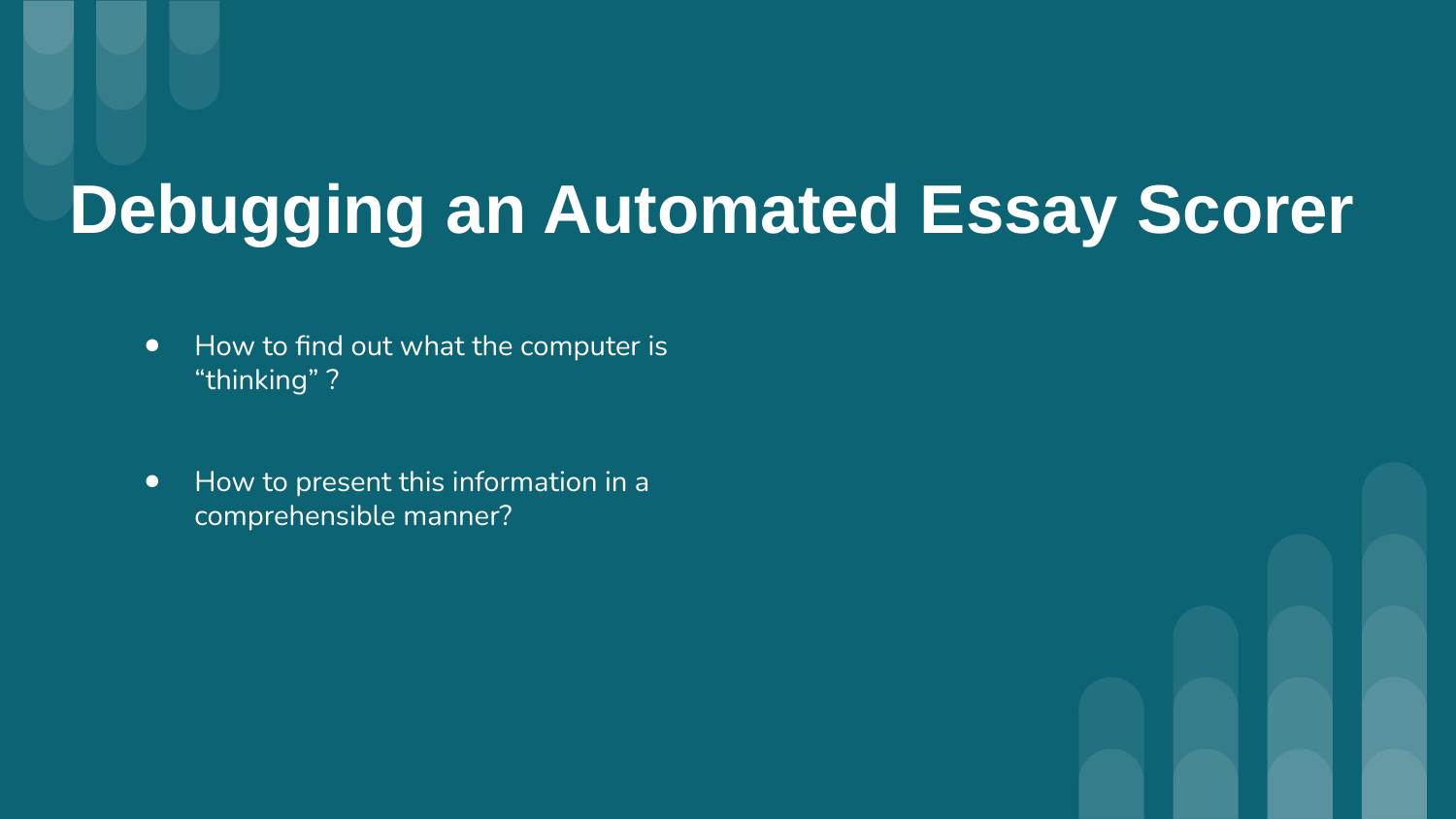

# Debugging an Automated Essay Scorer
How to find out what the computer is “thinking” ?

How to present this information in a comprehensible manner?